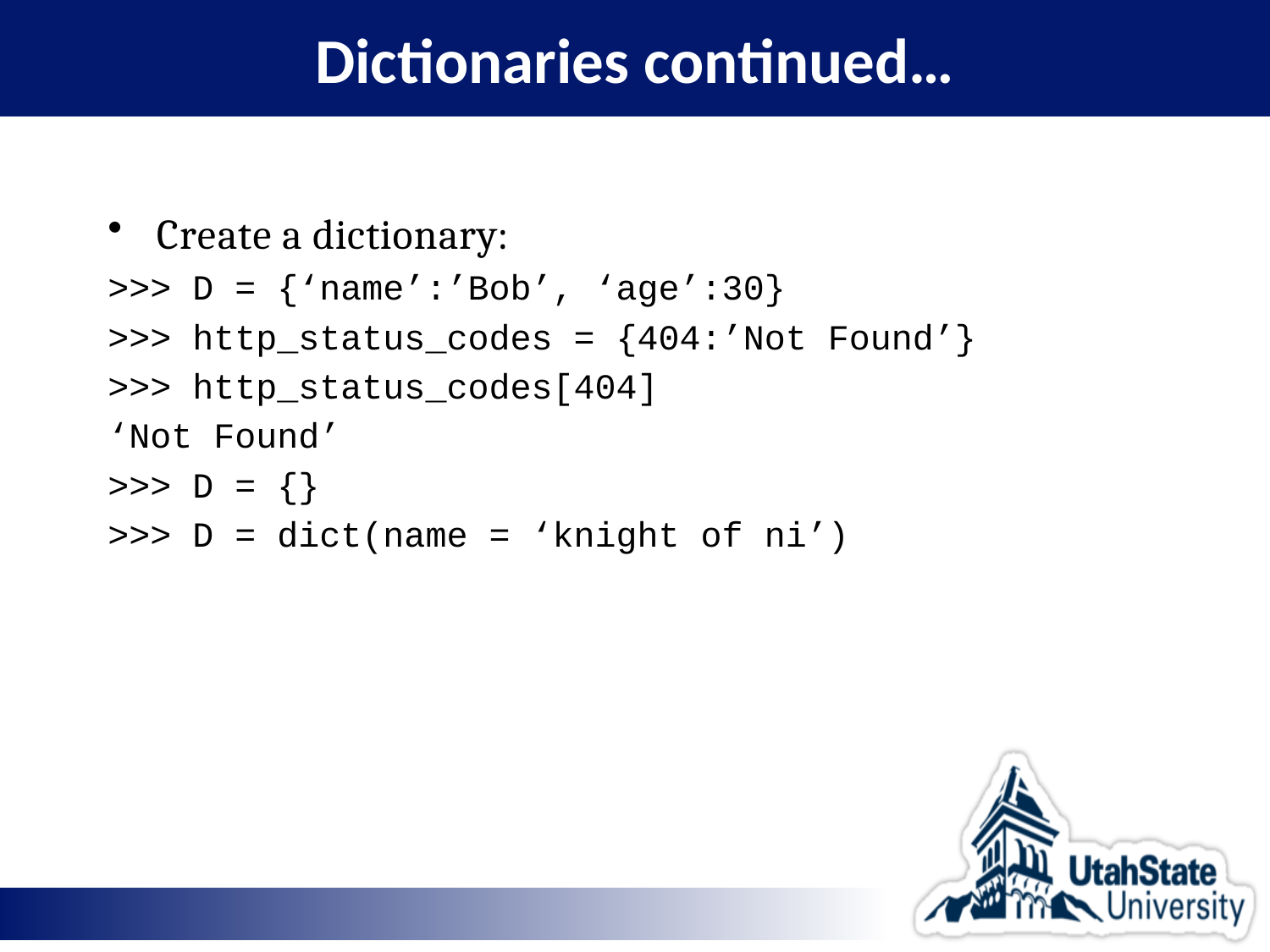

# Dictionaries continued…
Create a dictionary:
>>> D = {‘name’:’Bob’, ‘age’:30}
>>> http_status_codes = {404:’Not Found’}
>>> http_status_codes[404]
‘Not Found’
>>> D = {}
>>> D = dict(name = ‘knight of ni’)